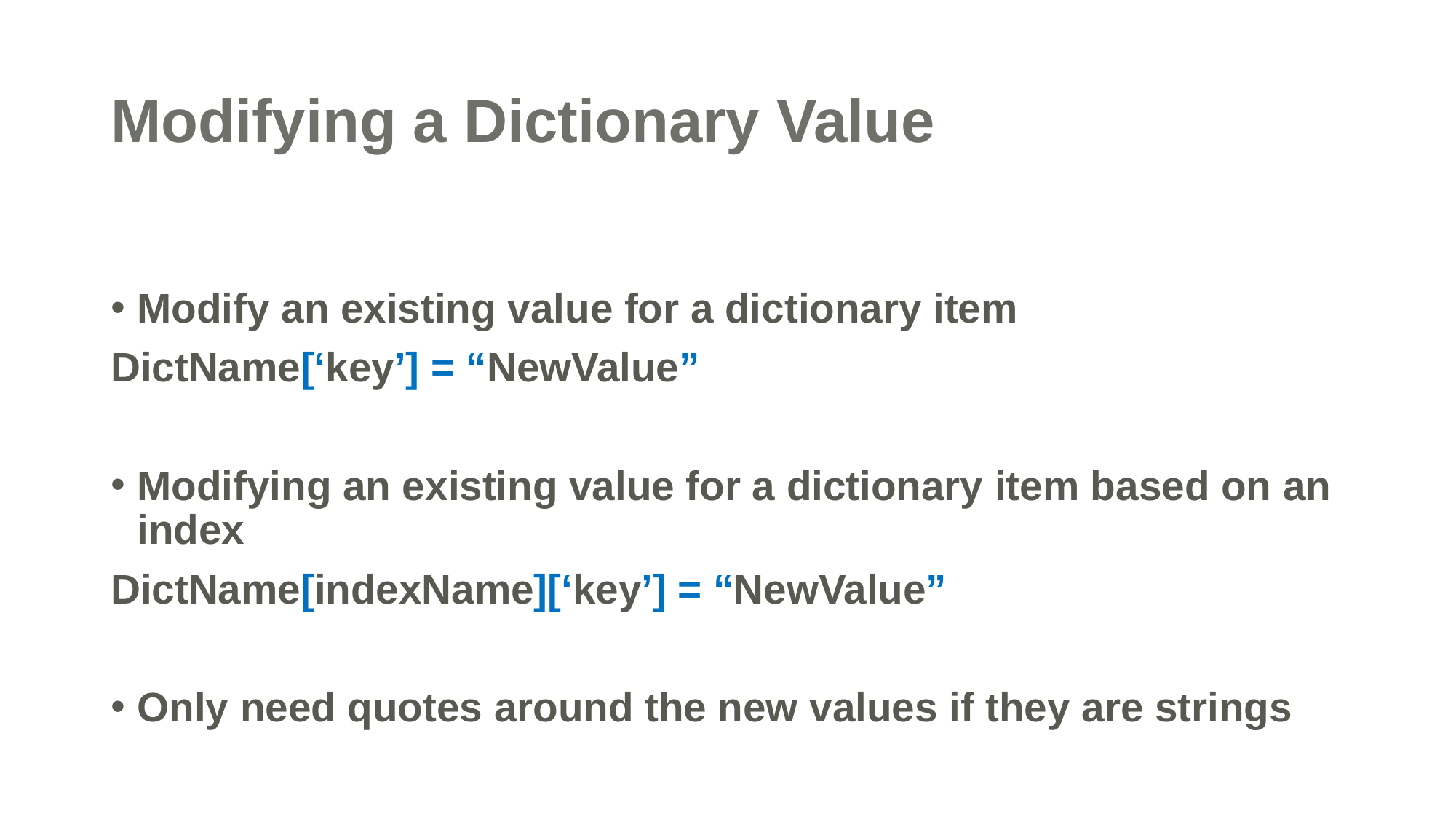

# Modifying a Dictionary Value

Modify an existing value for a dictionary item
DictName[‘key’] = “NewValue”

Modifying an existing value for a dictionary item based on an index
DictName[indexName][‘key’] = “NewValue”

Only need quotes around the new values if they are strings